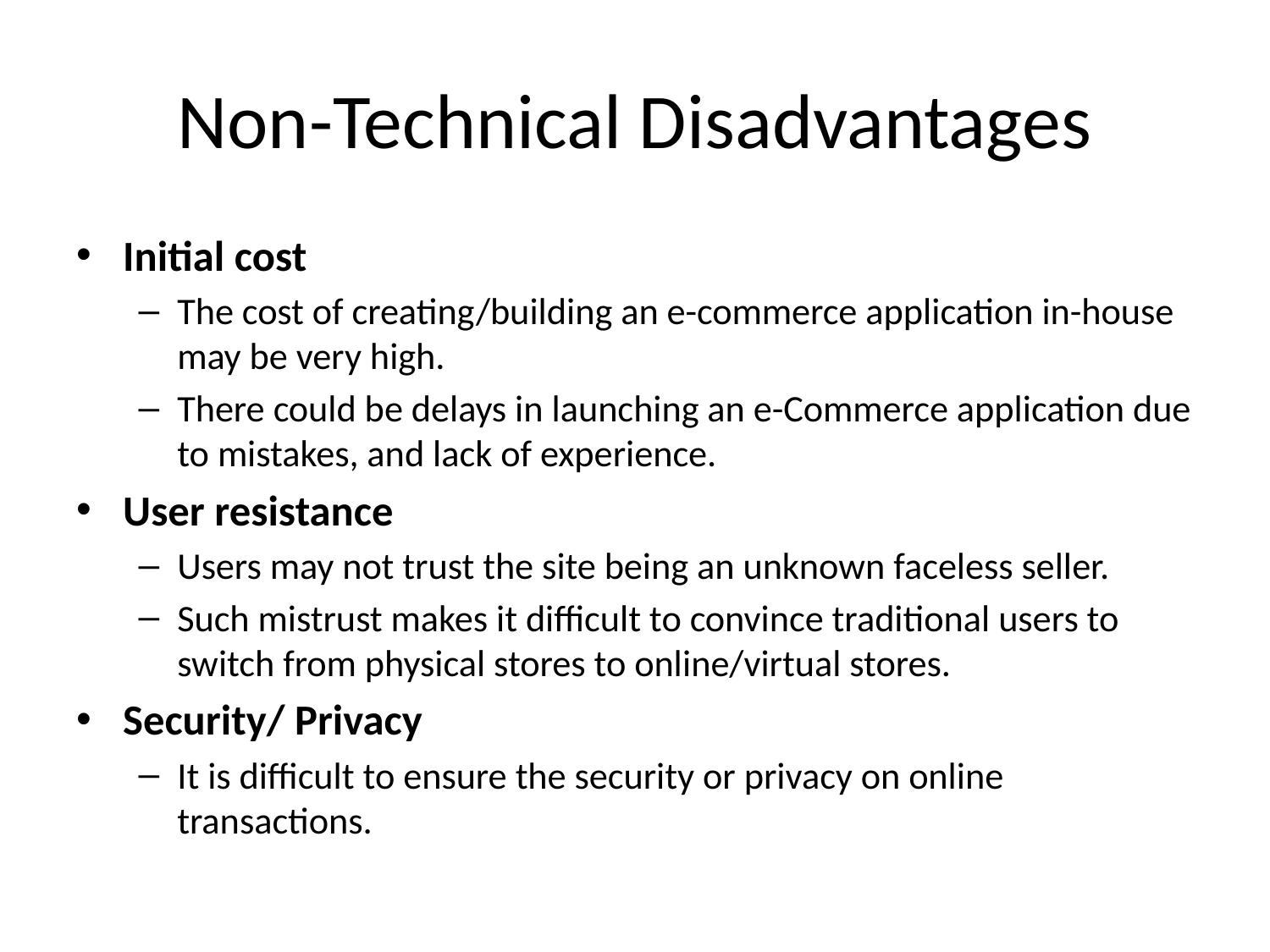

# Non-Technical Disadvantages
Initial cost
The cost of creating/building an e-commerce application in-house may be very high.
There could be delays in launching an e-Commerce application due to mistakes, and lack of experience.
User resistance
Users may not trust the site being an unknown faceless seller.
Such mistrust makes it difficult to convince traditional users to switch from physical stores to online/virtual stores.
Security/ Privacy
It is difficult to ensure the security or privacy on online transactions.